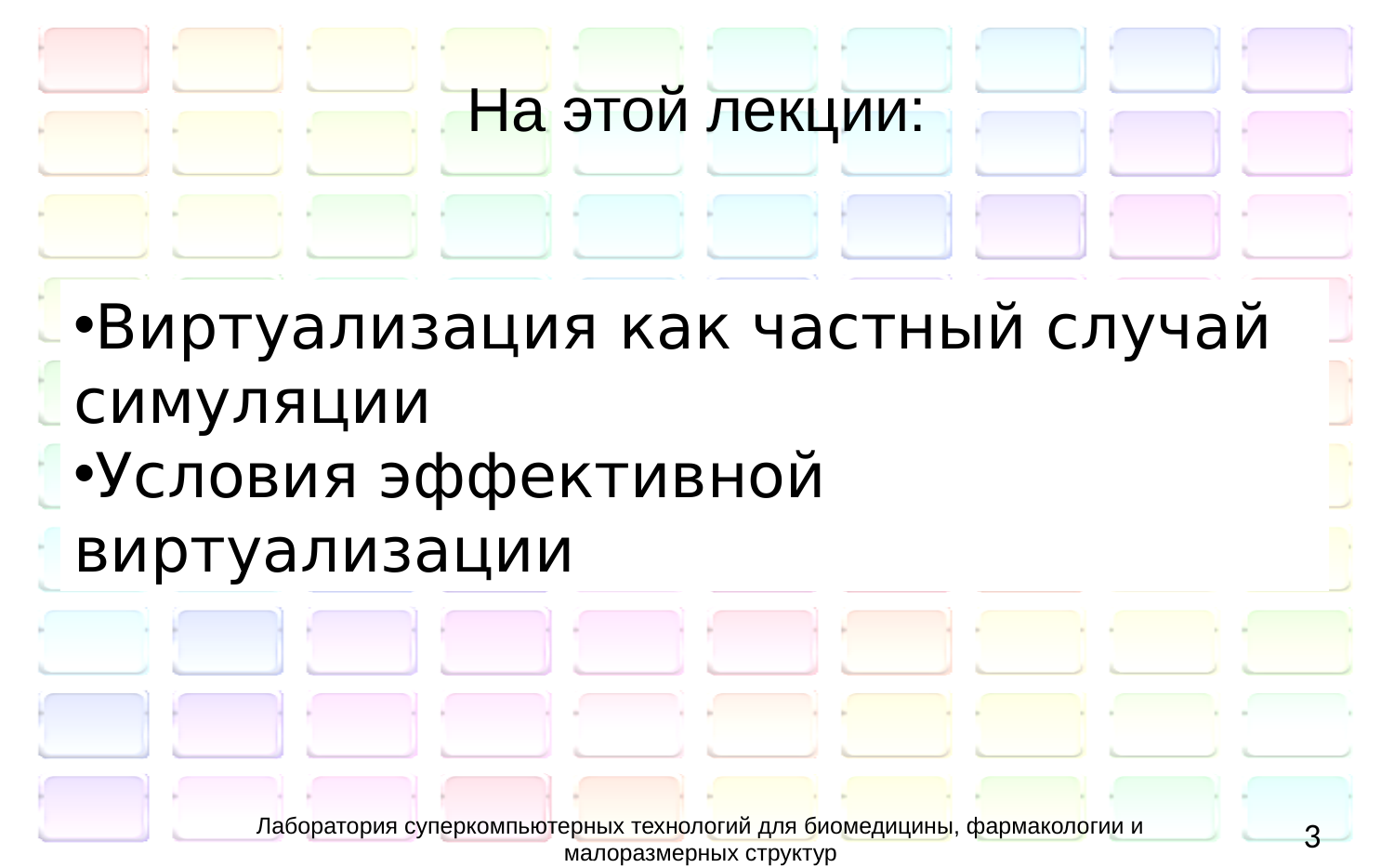

На этой лекции:
Виртуализация как частный случай симуляции
Условия эффективной виртуализации
Лаборатория суперкомпьютерных технологий для биомедицины, фармакологии и малоразмерных структур
3